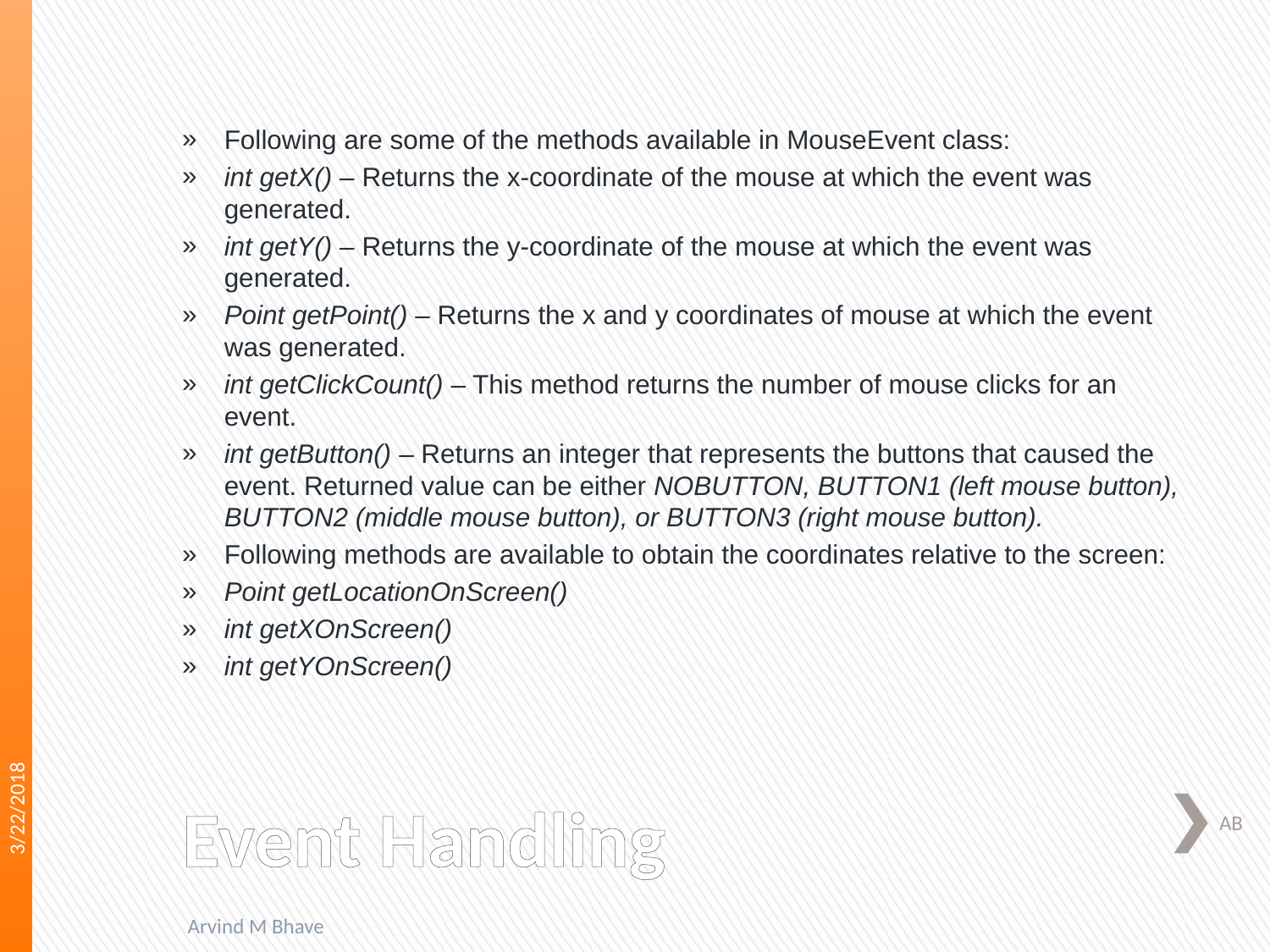

Following are some of the methods available in MouseEvent class:
int getX() – Returns the x-coordinate of the mouse at which the event was generated.
int getY() – Returns the y-coordinate of the mouse at which the event was generated.
Point getPoint() – Returns the x and y coordinates of mouse at which the event was generated.
int getClickCount() – This method returns the number of mouse clicks for an event.
int getButton() – Returns an integer that represents the buttons that caused the event. Returned value can be either NOBUTTON, BUTTON1 (left mouse button), BUTTON2 (middle mouse button), or BUTTON3 (right mouse button).
Following methods are available to obtain the coordinates relative to the screen:
Point getLocationOnScreen()
int getXOnScreen()
int getYOnScreen()

3/22/2018
# Event Handling
AB
Arvind M Bhave